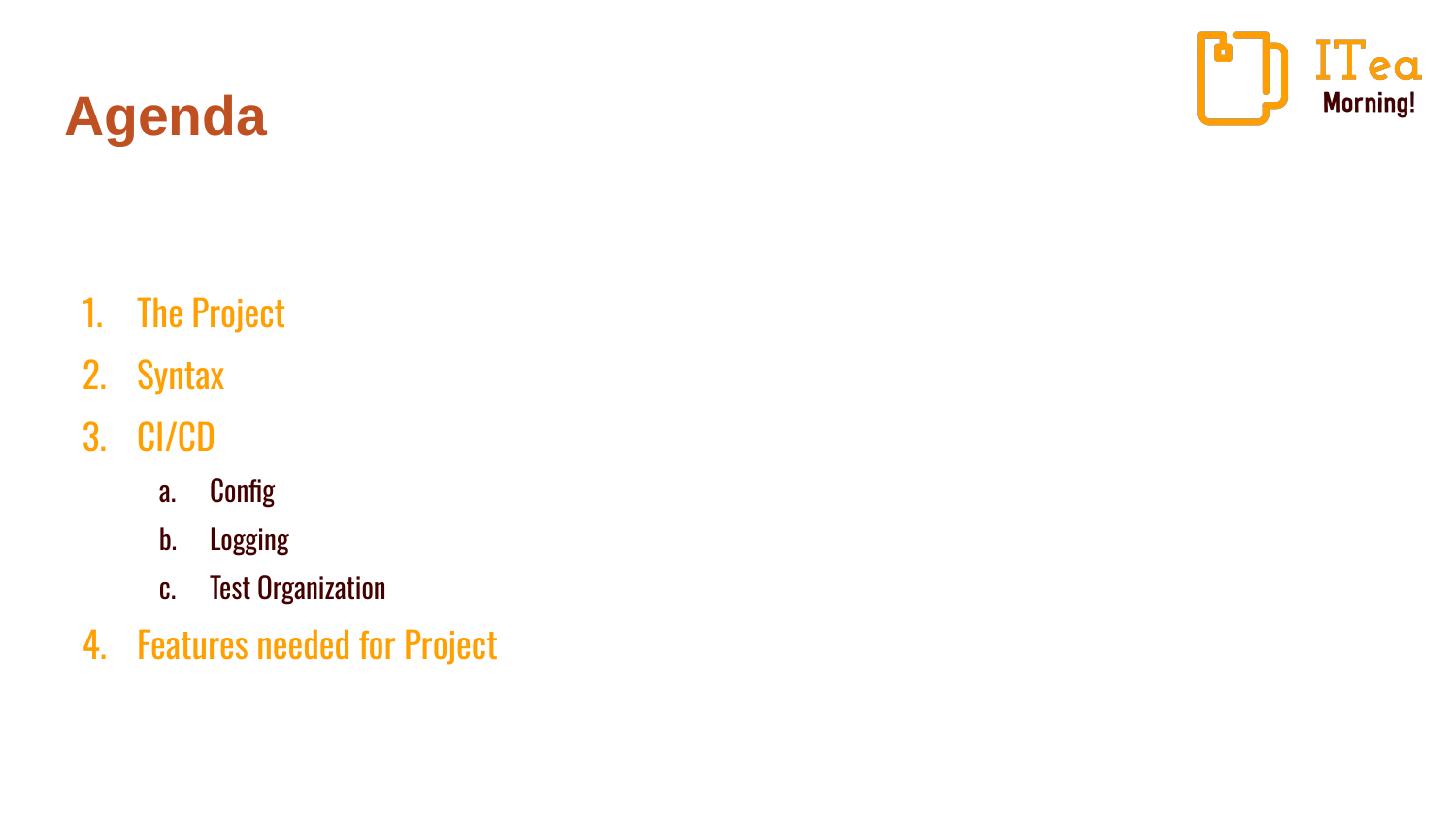

# Agenda

The Project
Syntax
CI/CD
Config
Logging
Test Organization
Features needed for Project